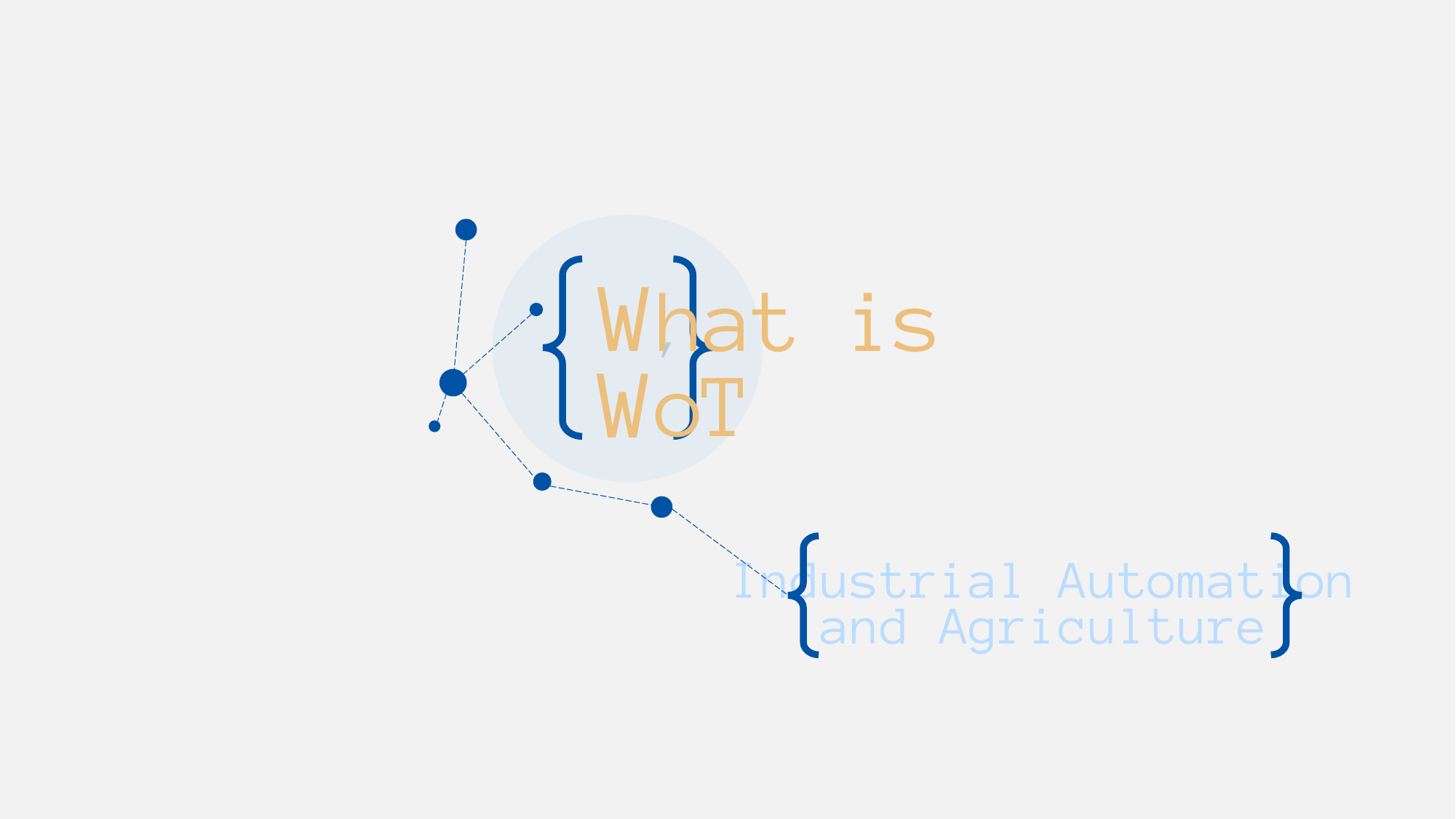

W
hat is
,

W
oT

Industrial Automation and Agriculture